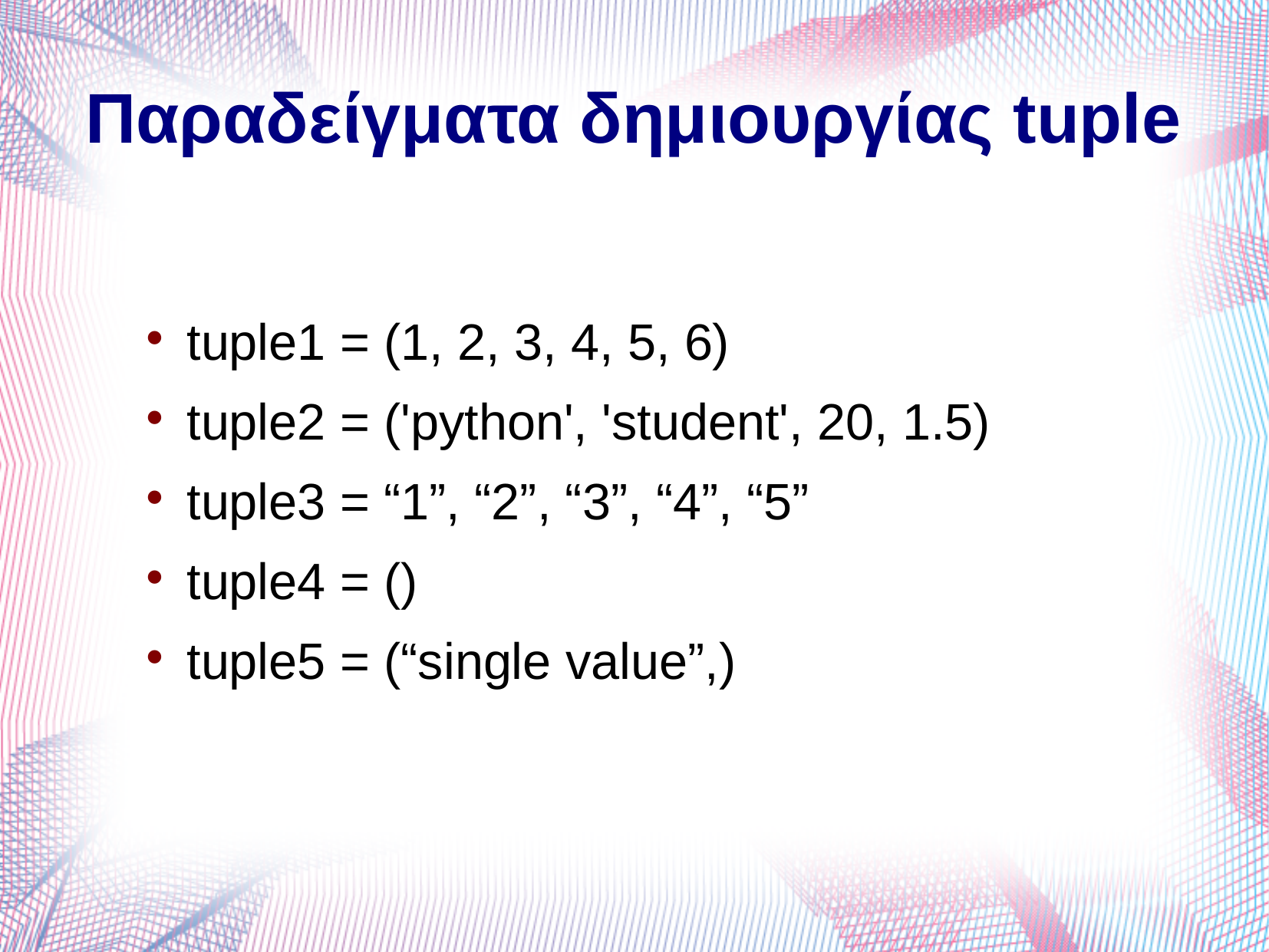

# Παραδείγματα δημιουργίας tuple
tuple1 = (1, 2, 3, 4, 5, 6)
tuple2 = ('python', 'student', 20, 1.5)
tuple3 = “1”, “2”, “3”, “4”, “5”
tuple4 = ()
tuple5 = (“single value”,)